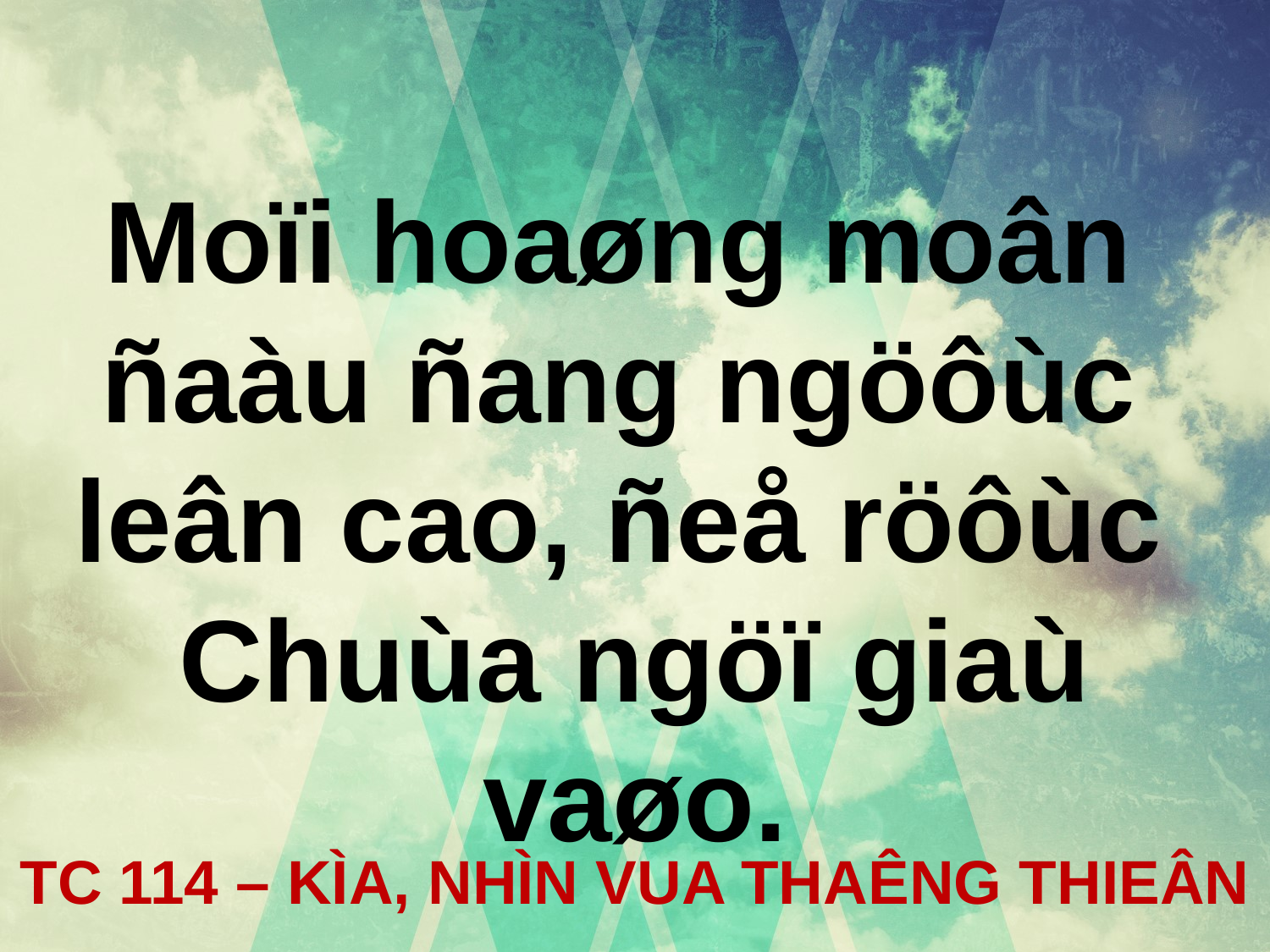

Moïi hoaøng moân
ñaàu ñang ngöôùc
leân cao, ñeå röôùc
Chuùa ngöï giaù vaøo.
TC 114 – KÌA, NHÌN VUA THAÊNG THIEÂN